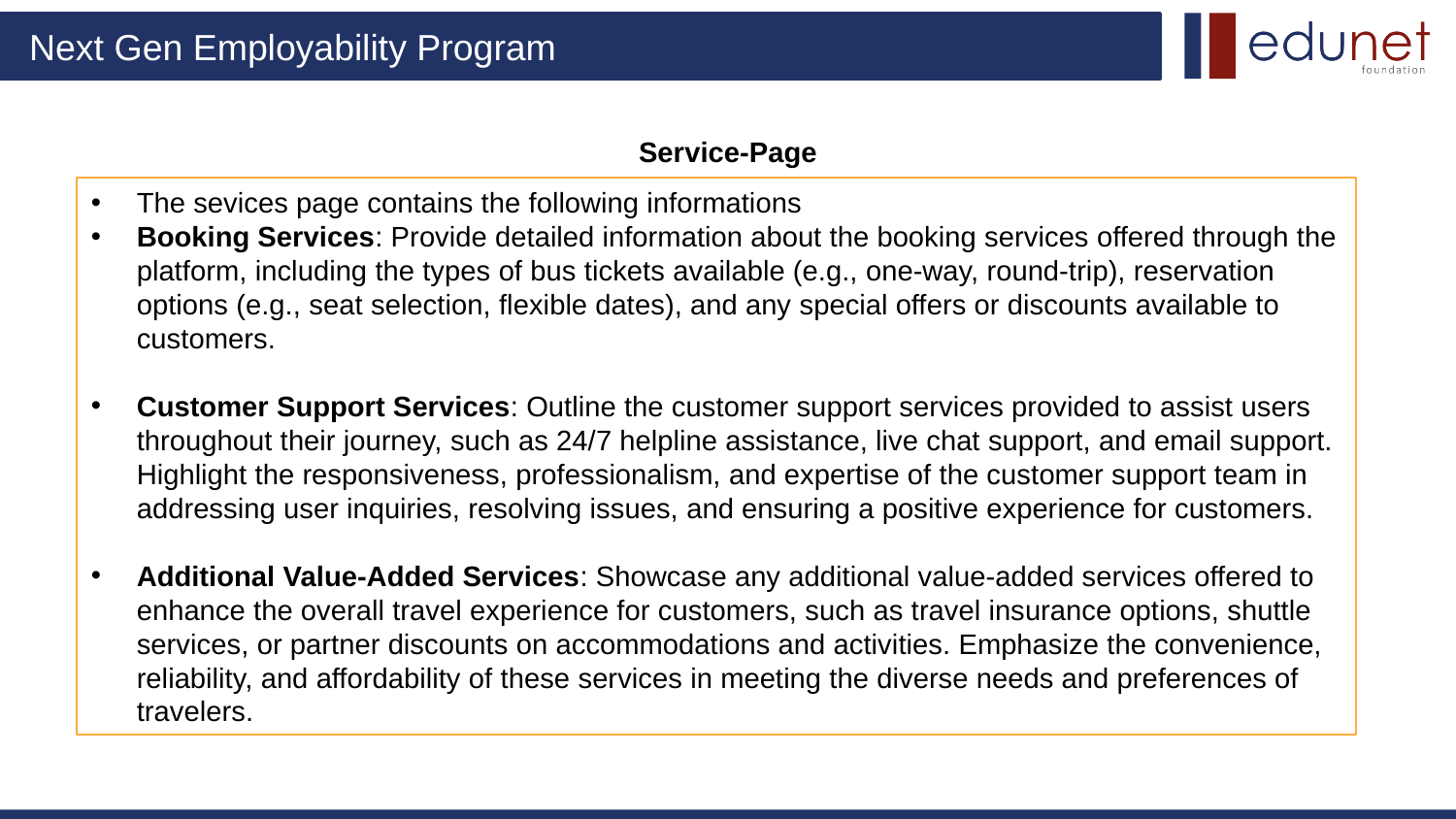

# Service-Page
The sevices page contains the following informations
Booking Services: Provide detailed information about the booking services offered through the platform, including the types of bus tickets available (e.g., one-way, round-trip), reservation options (e.g., seat selection, flexible dates), and any special offers or discounts available to customers.

Customer Support Services: Outline the customer support services provided to assist users throughout their journey, such as 24/7 helpline assistance, live chat support, and email support. Highlight the responsiveness, professionalism, and expertise of the customer support team in addressing user inquiries, resolving issues, and ensuring a positive experience for customers.

Additional Value-Added Services: Showcase any additional value-added services offered to enhance the overall travel experience for customers, such as travel insurance options, shuttle services, or partner discounts on accommodations and activities. Emphasize the convenience, reliability, and affordability of these services in meeting the diverse needs and preferences of travelers.